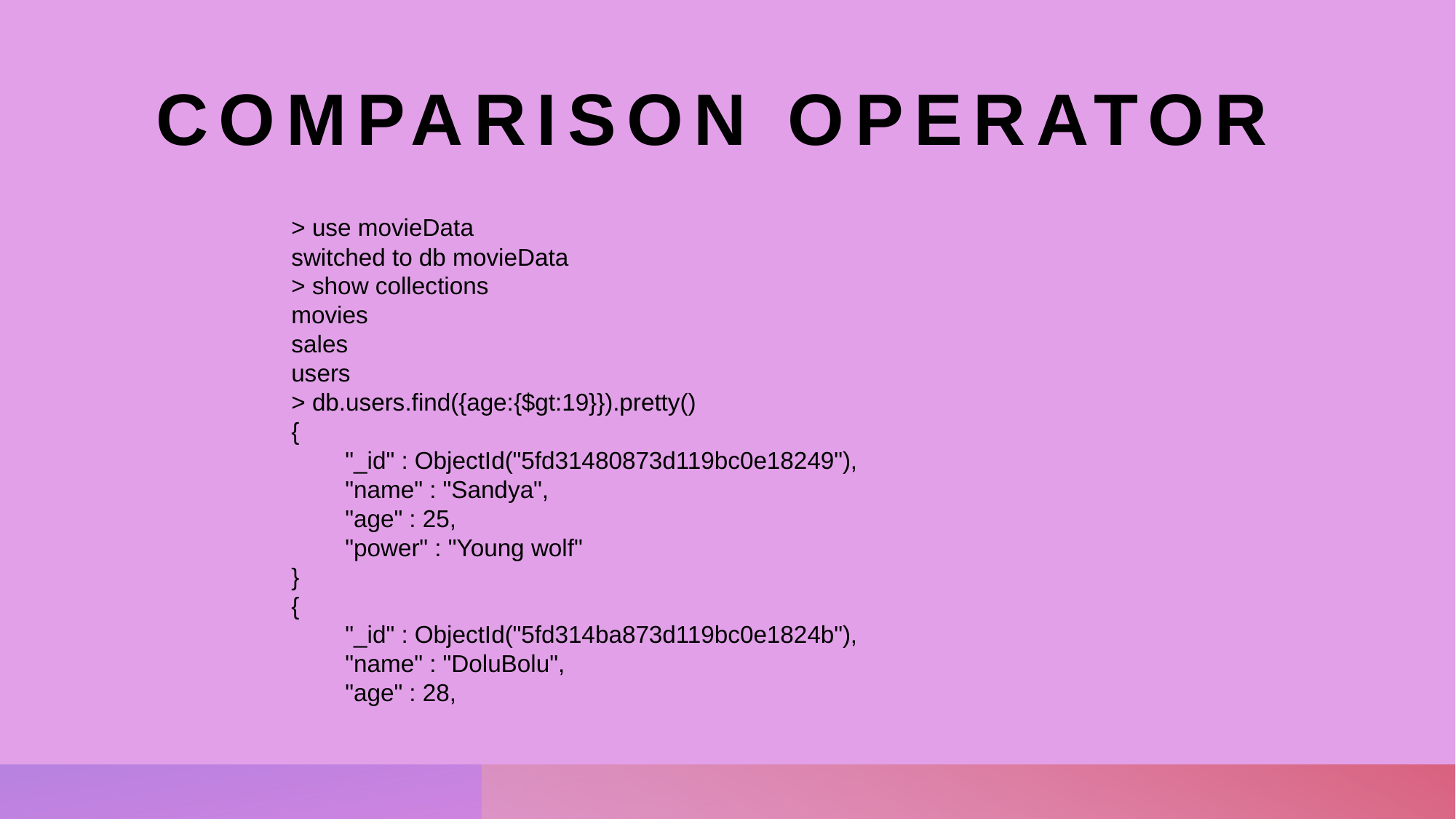

# COMPARISON OPERATOR
> use movieData
switched to db movieData
> show collections
movies
sales
users
> db.users.find({age:{$gt:19}}).pretty()
{
        "_id" : ObjectId("5fd31480873d119bc0e18249"),
        "name" : "Sandya",
        "age" : 25,
        "power" : "Young wolf"
}
{
        "_id" : ObjectId("5fd314ba873d119bc0e1824b"),
        "name" : "DoluBolu",
        "age" : 28,